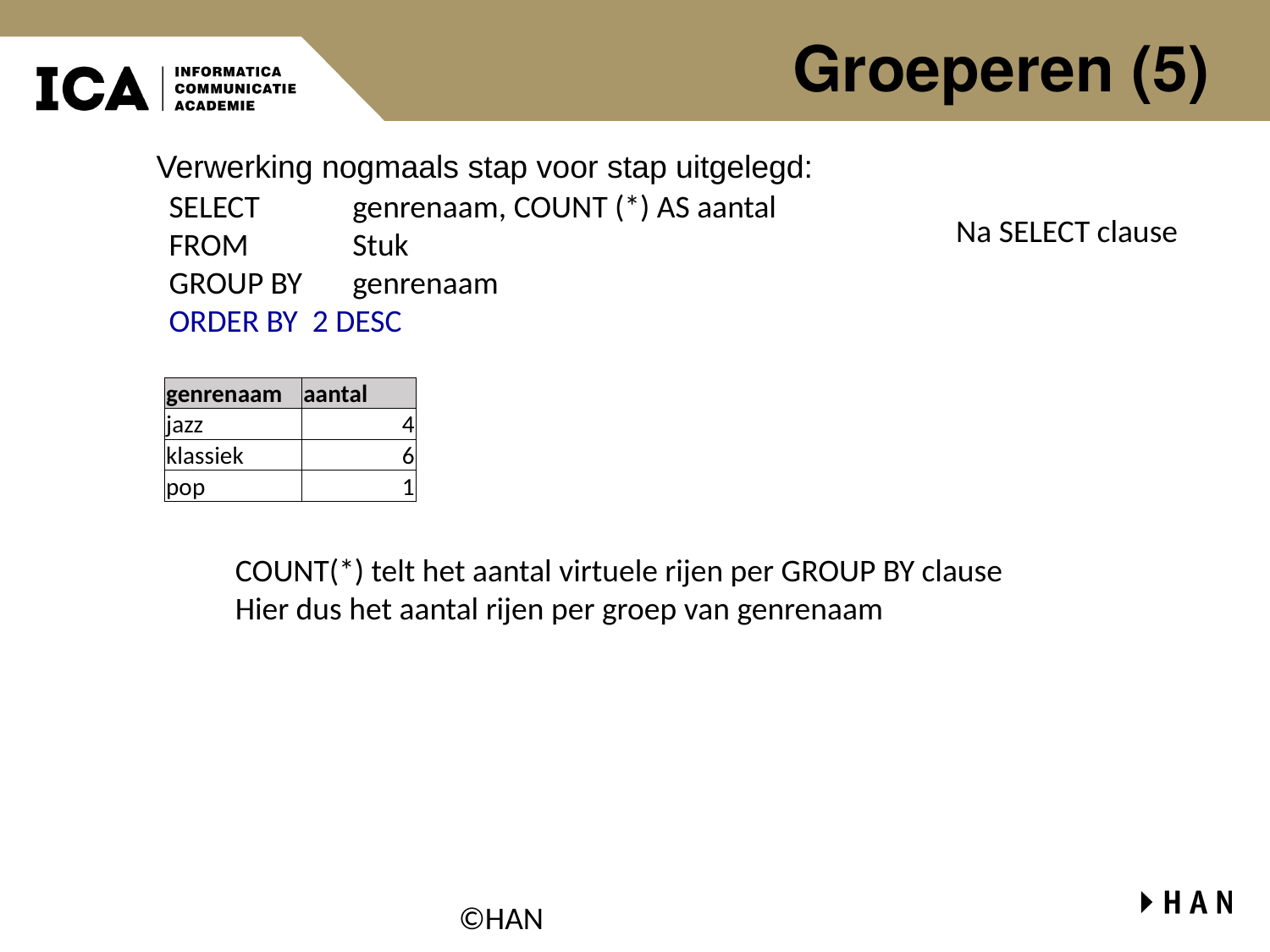

# Groeperen (5)
Verwerking nogmaals stap voor stap uitgelegd:
SELECT	genrenaam, COUNT (*) AS aantal
FROM	Stuk
GROUP BY	genrenaam
ORDER BY  2 DESC
Na SELECT clause

| genrenaam | aantal |
| --- | --- |
| jazz | 4 |
| klassiek | 6 |
| pop | 1 |

COUNT(*) telt het aantal virtuele rijen per GROUP BY clause
Hier dus het aantal rijen per groep van genrenaam
©HAN